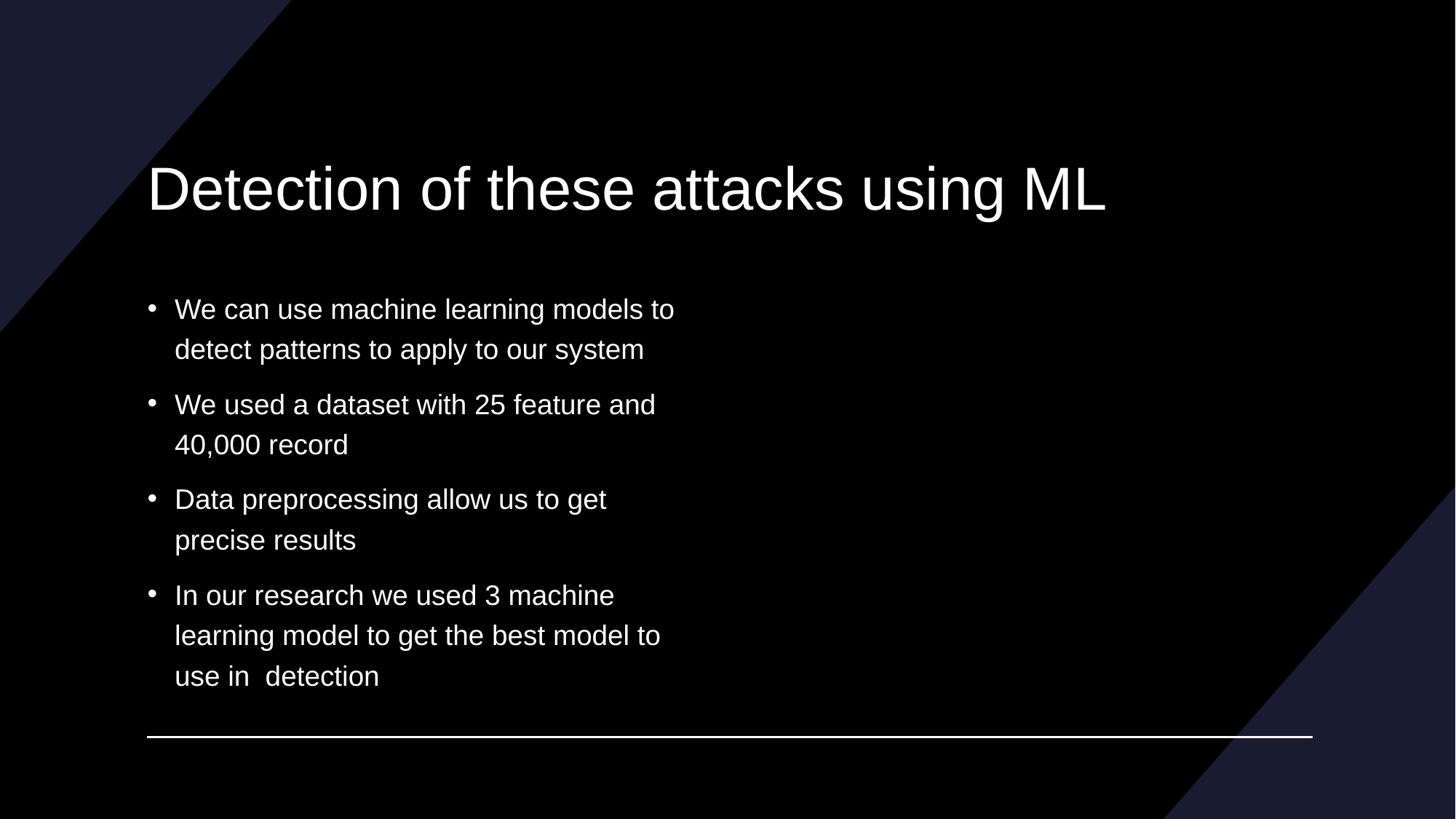

# Detection of these attacks using ML
We can use machine learning models to detect patterns to apply to our system
We used a dataset with 25 feature and 40,000 record
Data preprocessing allow us to get precise results
In our research we used 3 machine learning model to get the best model to use in  detection